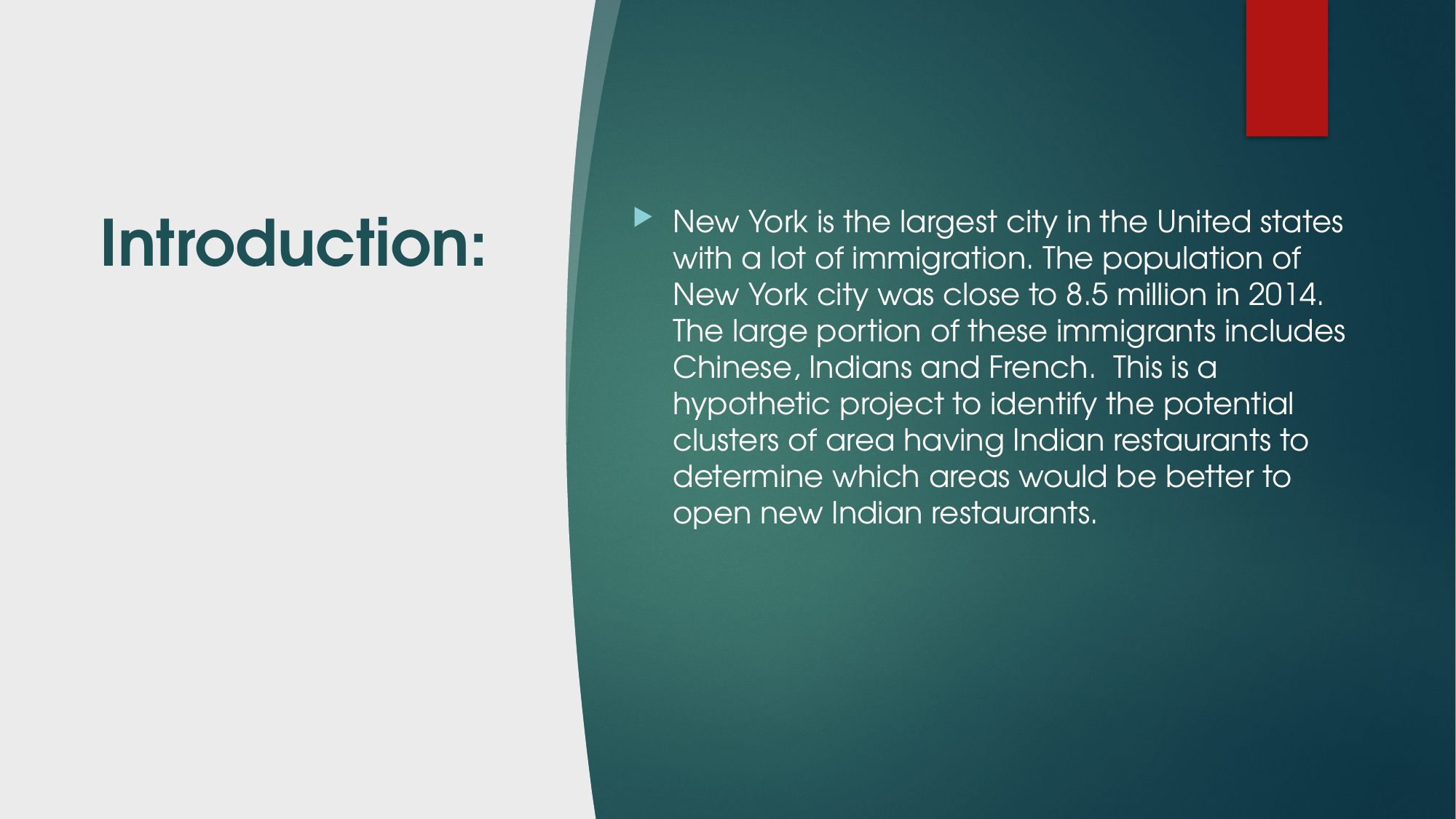

# Introduction:
New York is the largest city in the United states with a lot of immigration. The population of New York city was close to 8.5 million in 2014. The large portion of these immigrants includes Chinese, Indians and French.  This is a hypothetic project to identify the potential clusters of area having Indian restaurants to determine which areas would be better to open new Indian restaurants.